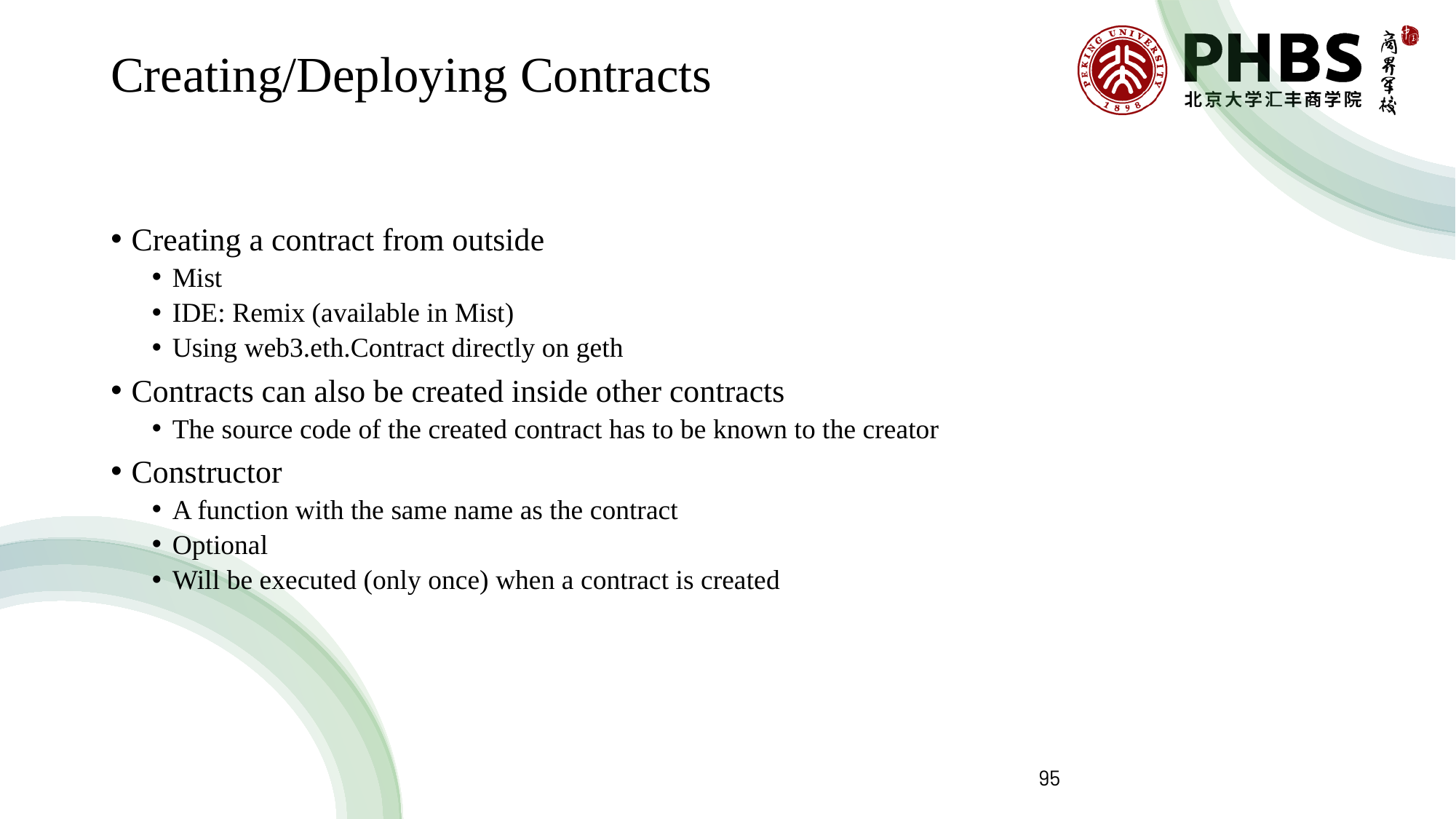

# Creating/Deploying Contracts
Creating a contract from outside
Mist
IDE: Remix (available in Mist)
Using web3.eth.Contract directly on geth
Contracts can also be created inside other contracts
The source code of the created contract has to be known to the creator
Constructor
A function with the same name as the contract
Optional
Will be executed (only once) when a contract is created

95